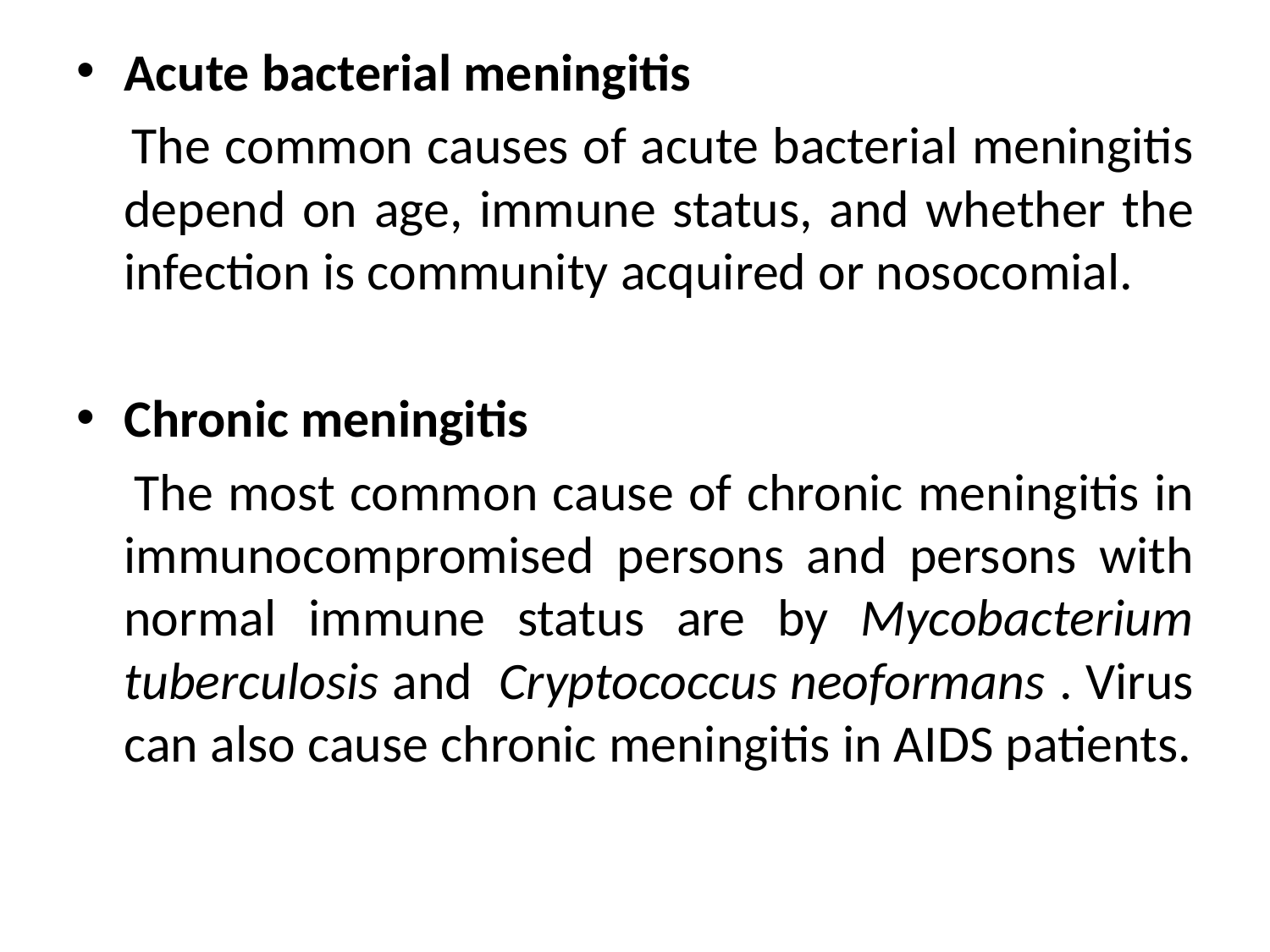

Acute bacterial meningitis
    The common causes of acute bacterial meningitis depend on age, immune status, and whether the infection is community acquired or nosocomial.

Chronic meningitis
    The most common cause of chronic meningitis in immunocompromised persons and persons with normal immune status are by Mycobacterium tuberculosis and  Cryptococcus neoformans . Virus can also cause chronic meningitis in AIDS patients.